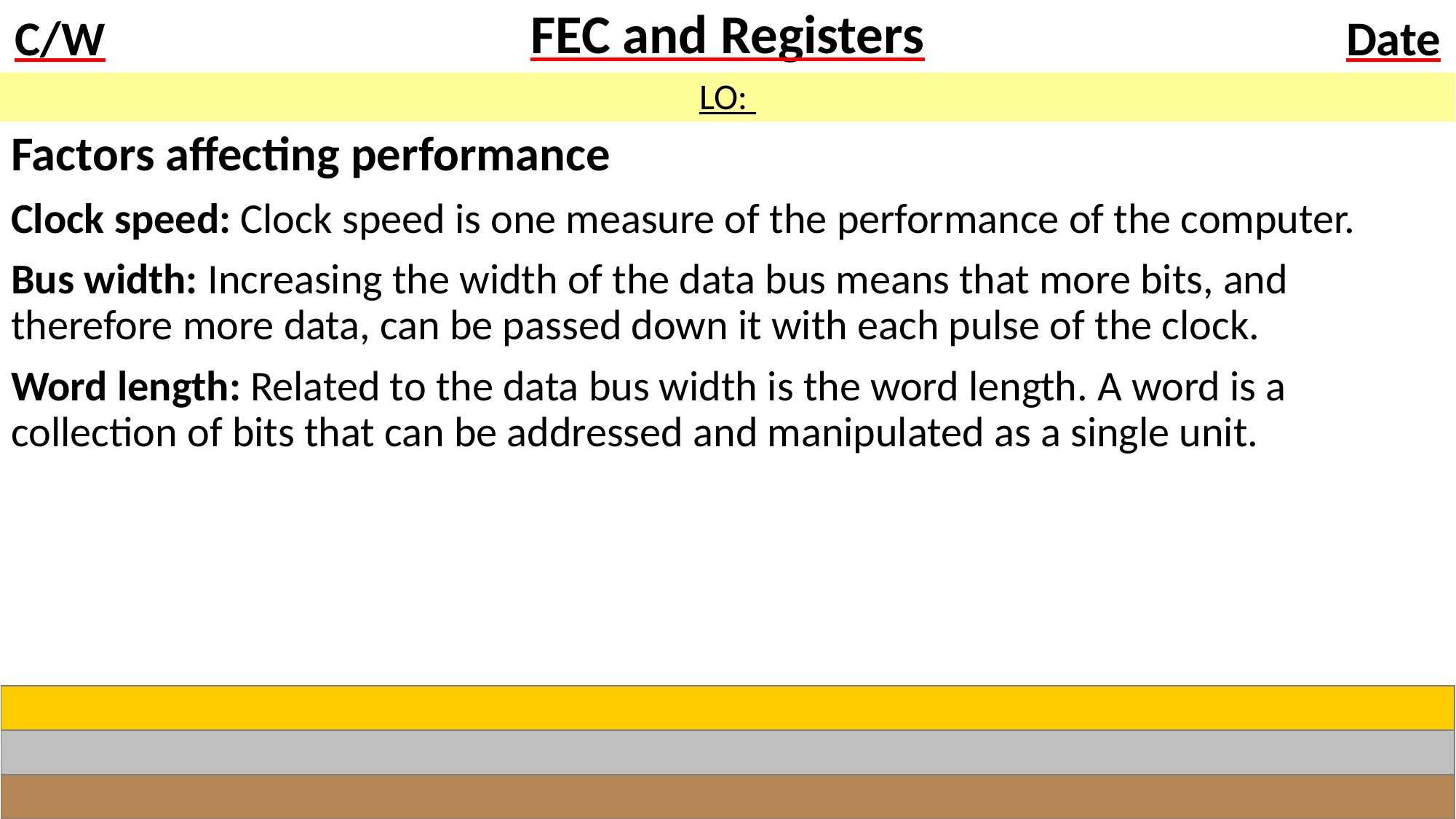

# FEC and Registers
LO:
Factors affecting performance
Clock speed: Clock speed is one measure of the performance of the computer.
Bus width: Increasing the width of the data bus means that more bits, and therefore more data, can be passed down it with each pulse of the clock.
Word length: Related to the data bus width is the word length. A word is a collection of bits that can be addressed and manipulated as a single unit.